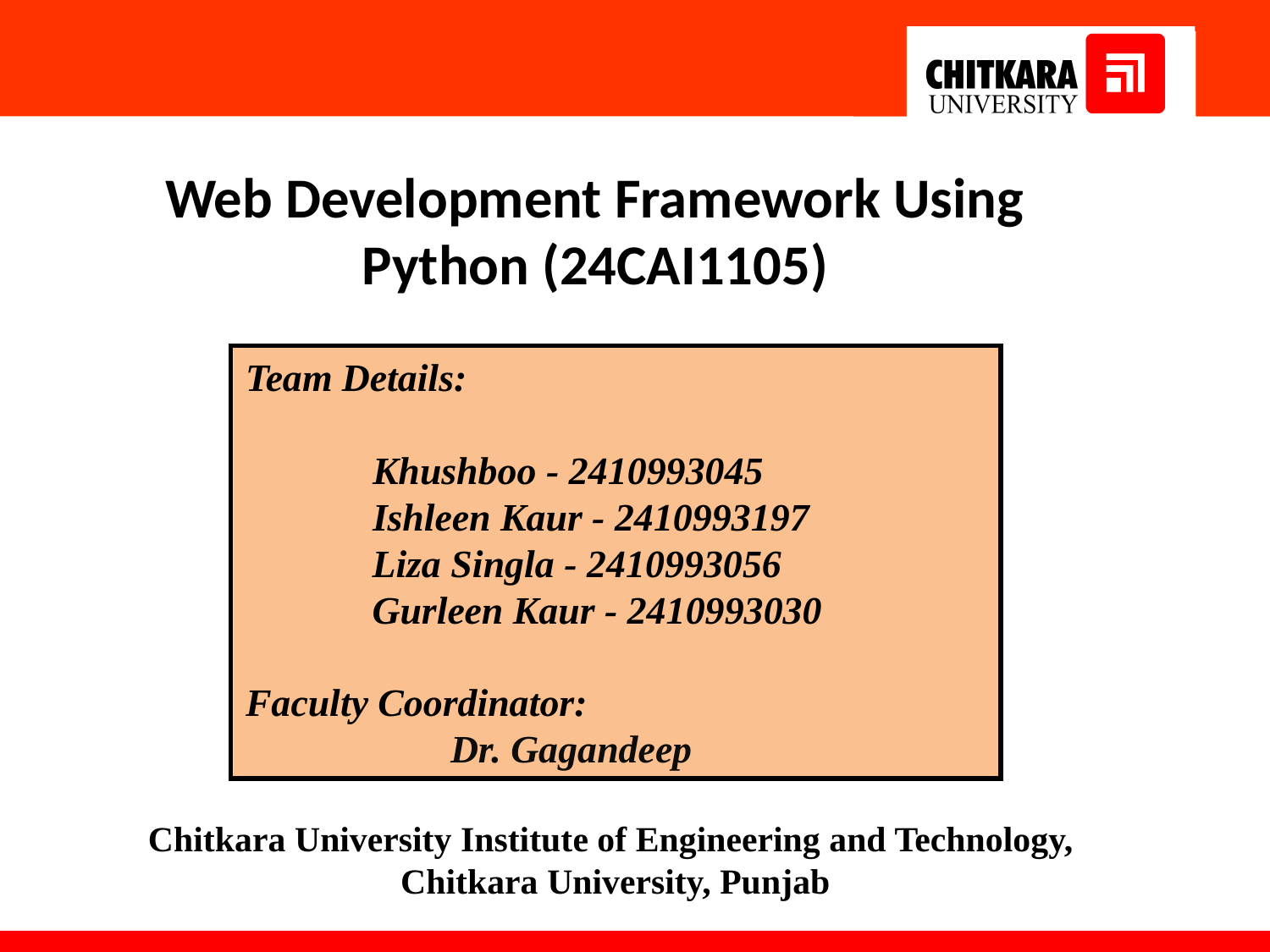

Web Development Framework Using Python (24CAI1105)
|  |
| --- |
Team Details:

	Khushboo - 2410993045
	Ishleen Kaur - 2410993197
             Liza Singla - 2410993056
             Gurleen Kaur - 2410993030

Faculty Coordinator:
	        Dr. Gagandeep
:

Chitkara University Institute of Engineering and Technology,
Chitkara University, Punjab